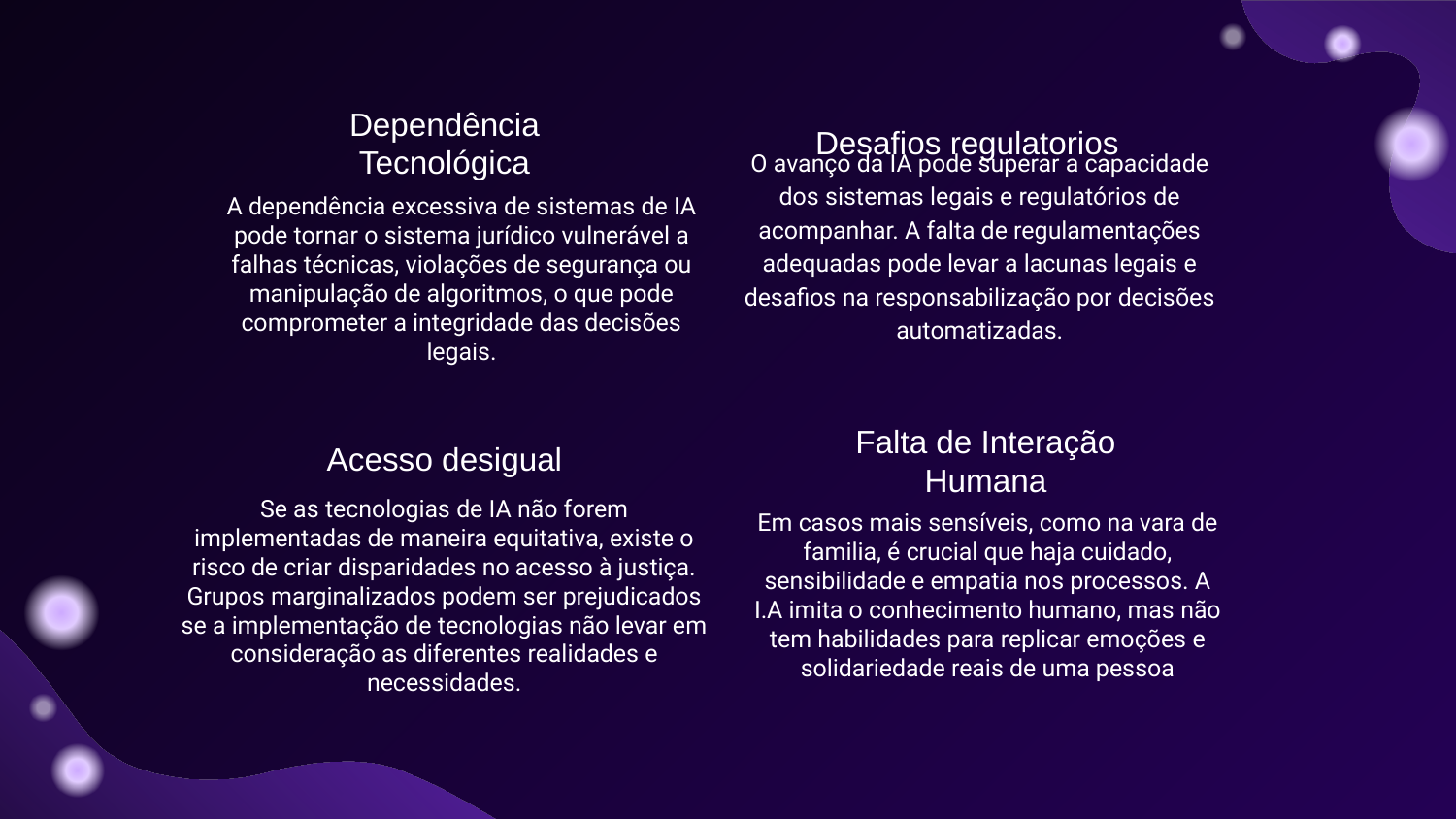

Desafios regulatorios
Dependência Tecnológica
O avanço da IA pode superar a capacidade dos sistemas legais e regulatórios de acompanhar. A falta de regulamentações adequadas pode levar a lacunas legais e desafios na responsabilização por decisões automatizadas.
A dependência excessiva de sistemas de IA pode tornar o sistema jurídico vulnerável a falhas técnicas, violações de segurança ou manipulação de algoritmos, o que pode comprometer a integridade das decisões legais.

Falta de Interação Humana
Acesso desigual
Se as tecnologias de IA não forem implementadas de maneira equitativa, existe o risco de criar disparidades no acesso à justiça. Grupos marginalizados podem ser prejudicados se a implementação de tecnologias não levar em consideração as diferentes realidades e necessidades.
Em casos mais sensíveis, como na vara de familia, é crucial que haja cuidado, sensibilidade e empatia nos processos. A I.A imita o conhecimento humano, mas não tem habilidades para replicar emoções e solidariedade reais de uma pessoa